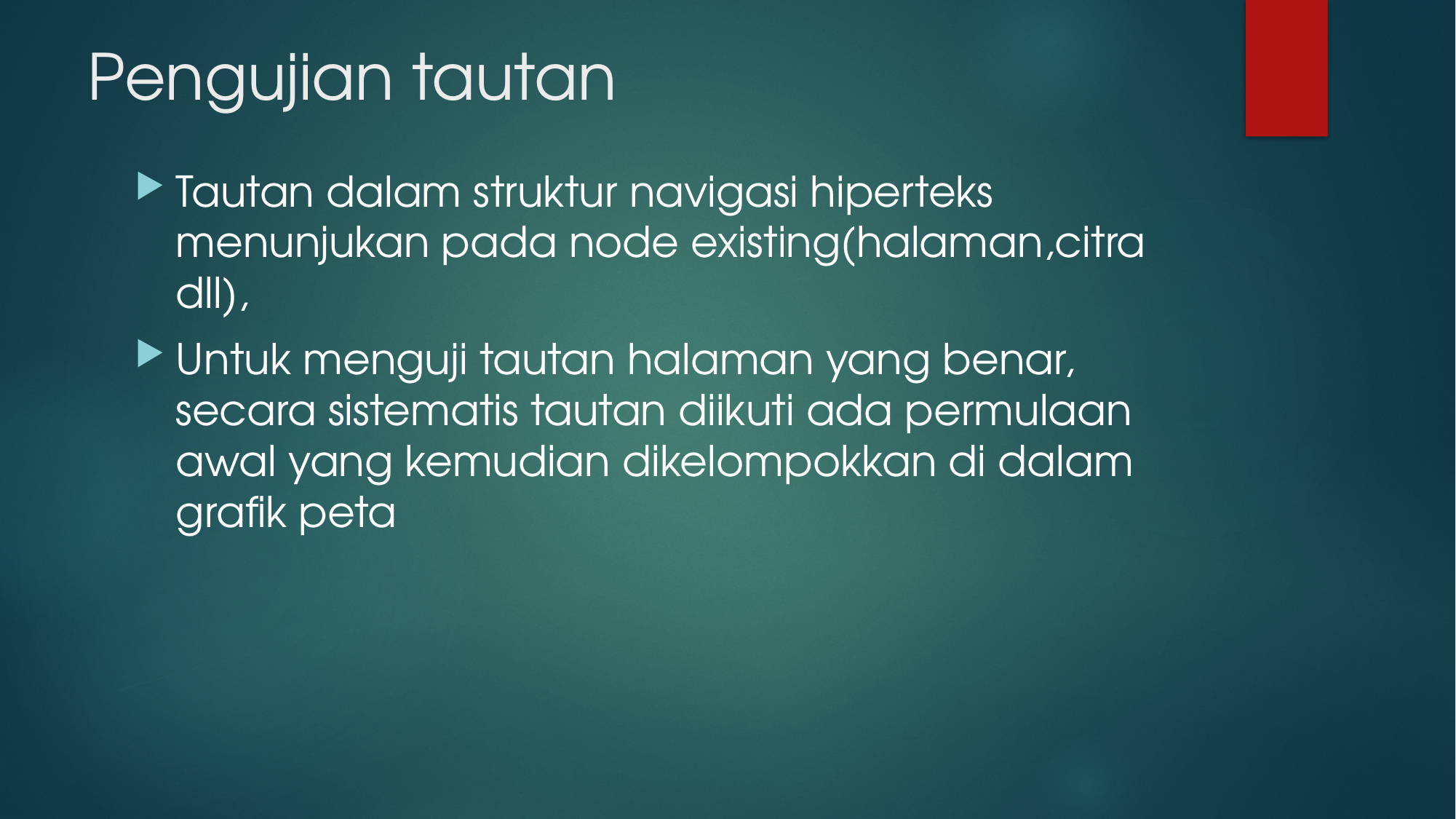

# Pengujian tautan
Tautan dalam struktur navigasi hiperteks menunjukan pada node existing(halaman,citra dll),
Untuk menguji tautan halaman yang benar, secara sistematis tautan diikuti ada permulaan awal yang kemudian dikelompokkan di dalam grafik peta